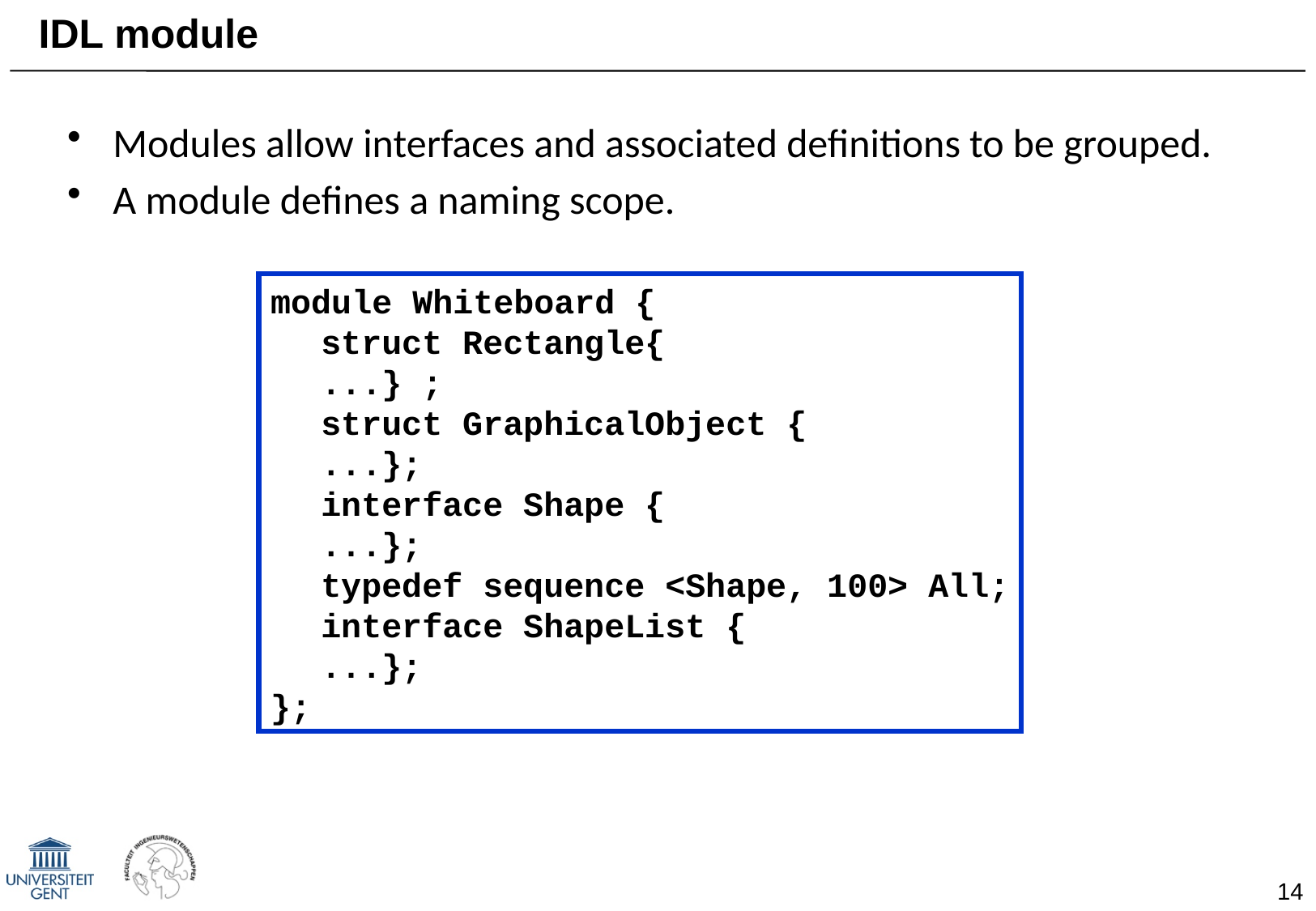

# IDL module
Modules allow interfaces and associated definitions to be grouped.
A module defines a naming scope.
module Whiteboard {
	struct Rectangle{
	...} ;
	struct GraphicalObject {
	...};
	interface Shape {
	...};
	typedef sequence <Shape, 100> All;
	interface ShapeList {
	...};
};
14